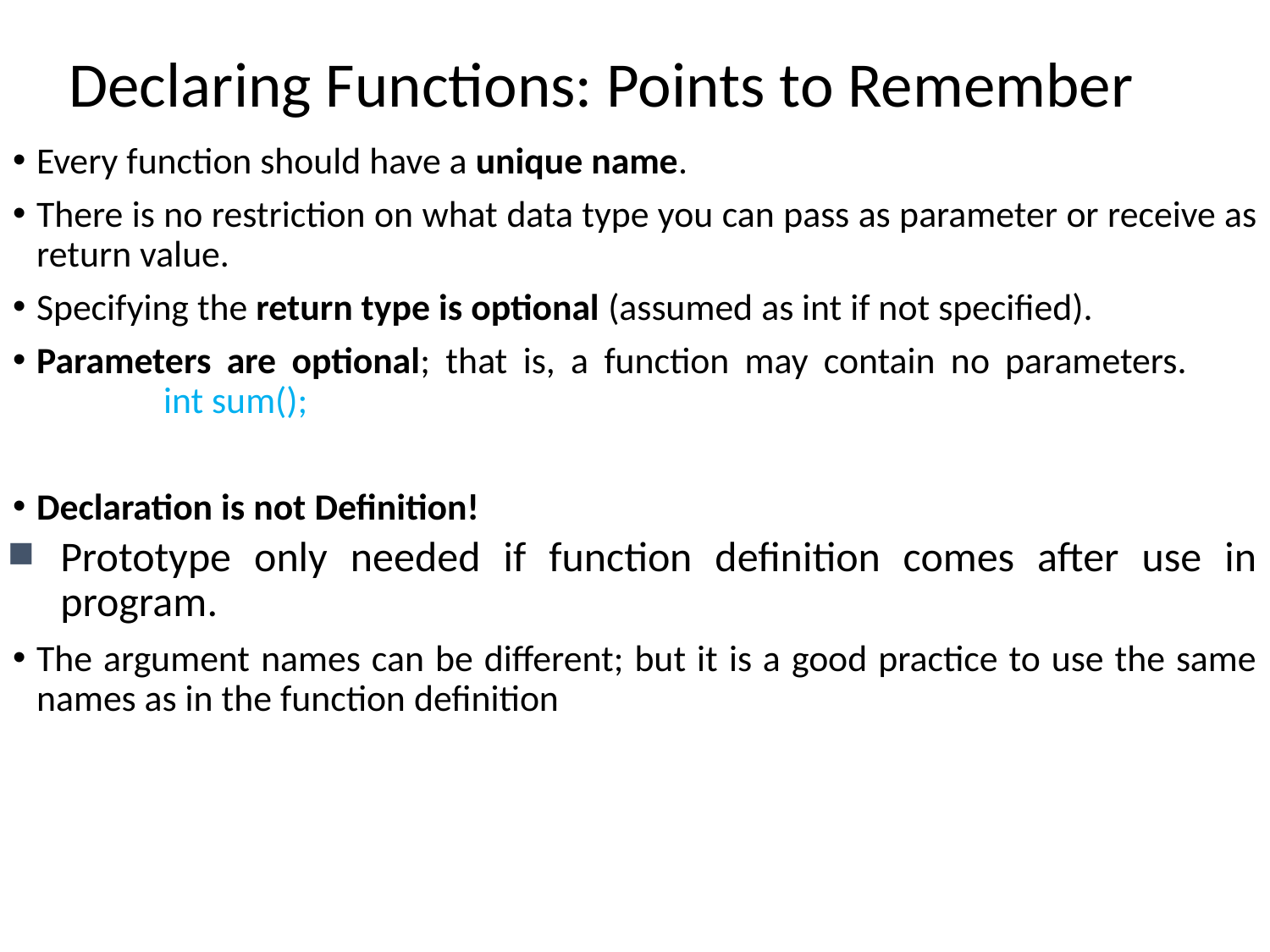

# Declaring Functions: Points to Remember
Every function should have a unique name.
There is no restriction on what data type you can pass as parameter or receive as return value.
Specifying the return type is optional (assumed as int if not specified).
Parameters are optional; that is, a function may contain no parameters. 		int sum();

Declaration is not Definition!
Prototype only needed if function definition comes after use in program.
The argument names can be different; but it is a good practice to use the same names as in the function definition